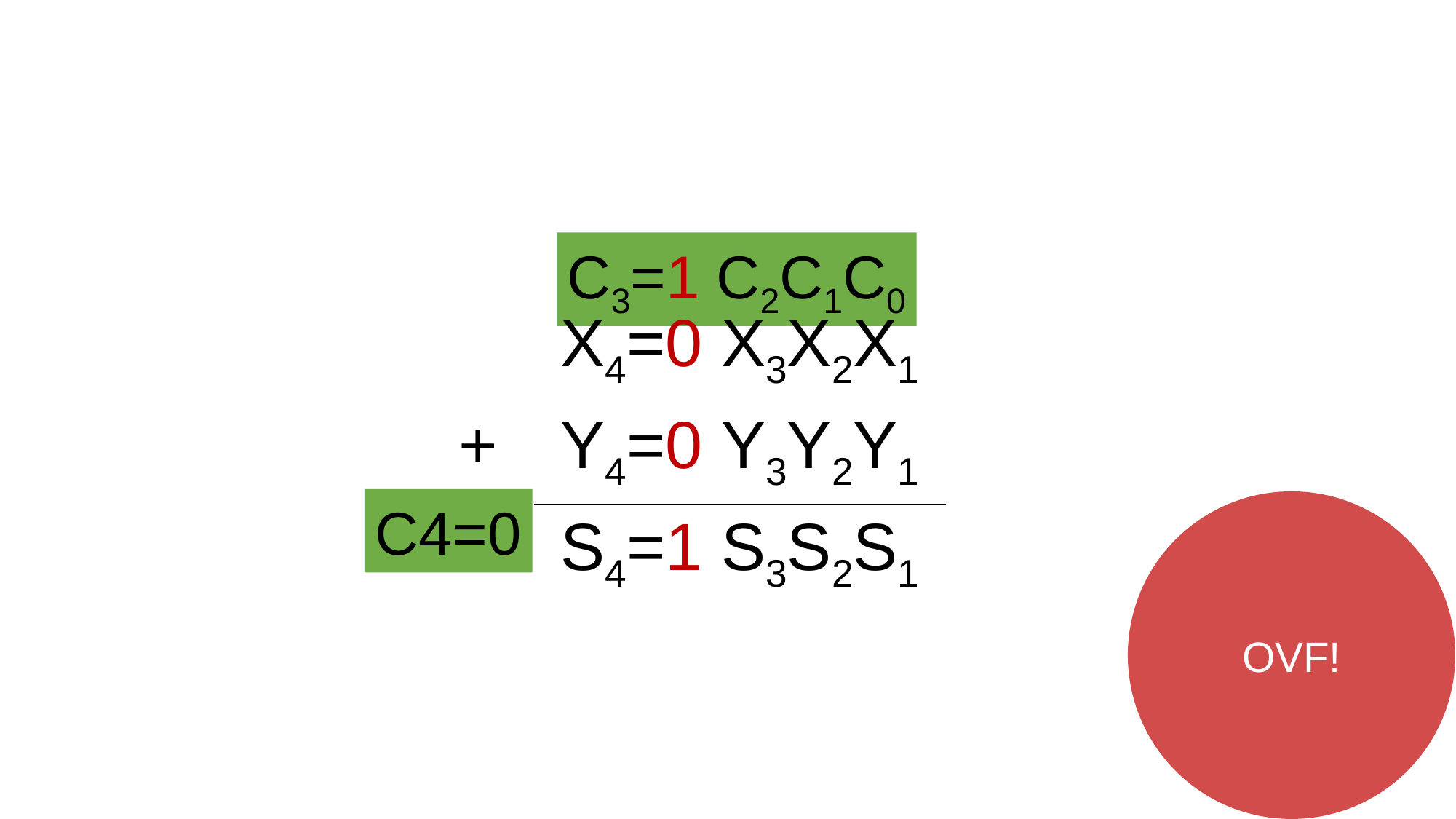

C3=1 C2C1C0
|  | X4=0 X3X2X1 |  |
| --- | --- | --- |
| + | Y4=0 Y3Y2Y1 |  |
|  | S4=1 S3S2S1 |  |
C4=0
OVF!